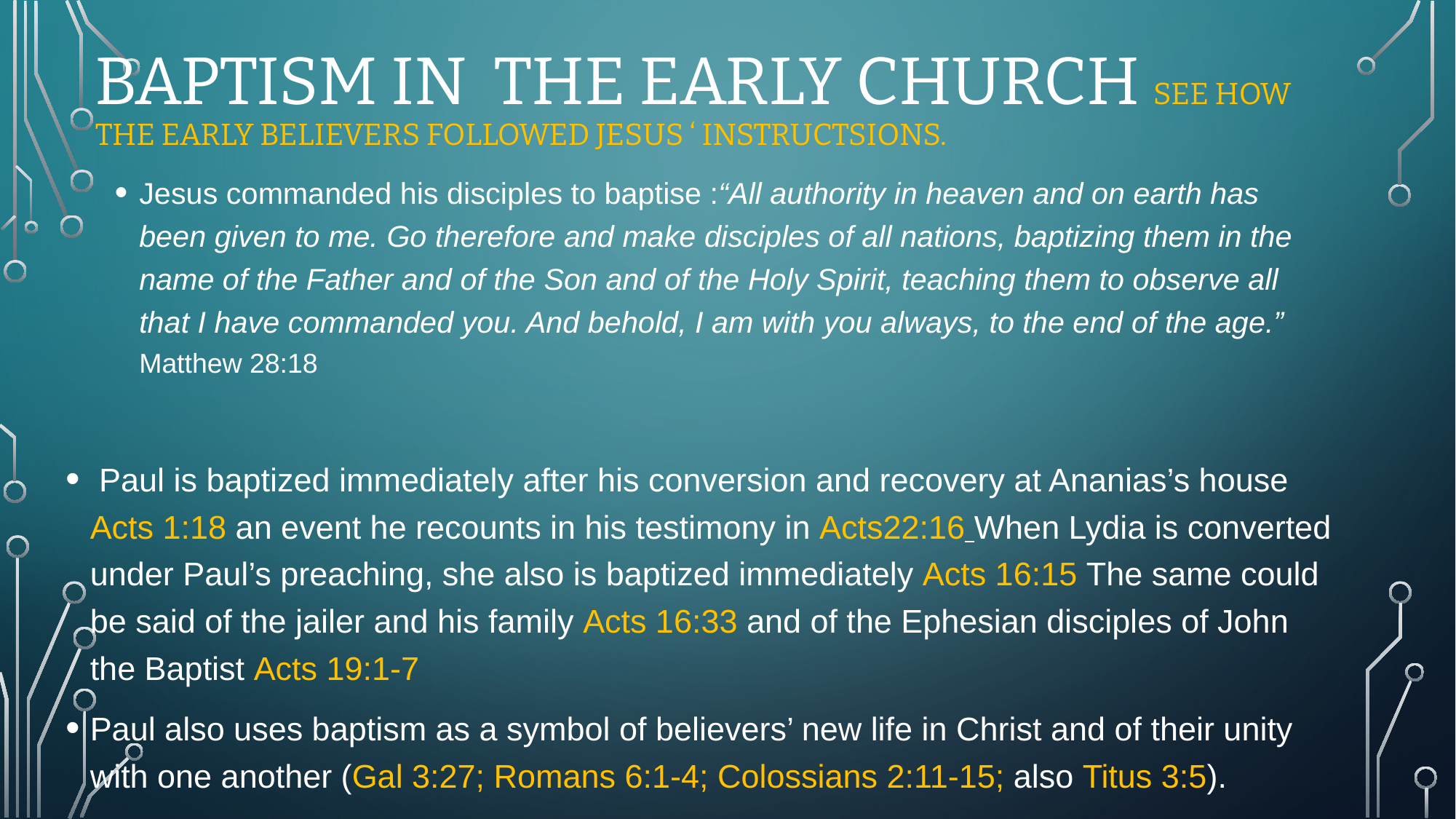

# Baptism in  the early church see how the early believers followed Jesus ‘ instructsions.
Jesus commanded his disciples to baptise :“All authority in heaven and on earth has been given to me. Go therefore and make disciples of all nations, baptizing them in the name of the Father and of the Son and of the Holy Spirit, teaching them to observe all that I have commanded you. And behold, I am with you always, to the end of the age.”  Matthew 28:18

 Paul is baptized immediately after his conversion and recovery at Ananias’s house Acts 1:18 an event he recounts in his testimony in Acts22:16 When Lydia is converted under Paul’s preaching, she also is baptized immediately Acts 16:15 The same could be said of the jailer and his family Acts 16:33 and of the Ephesian disciples of John the Baptist Acts 19:1-7
Paul also uses baptism as a symbol of believers’ new life in Christ and of their unity with one another (Gal 3:27; Romans 6:1-4; Colossians 2:11-15; also Titus 3:5).